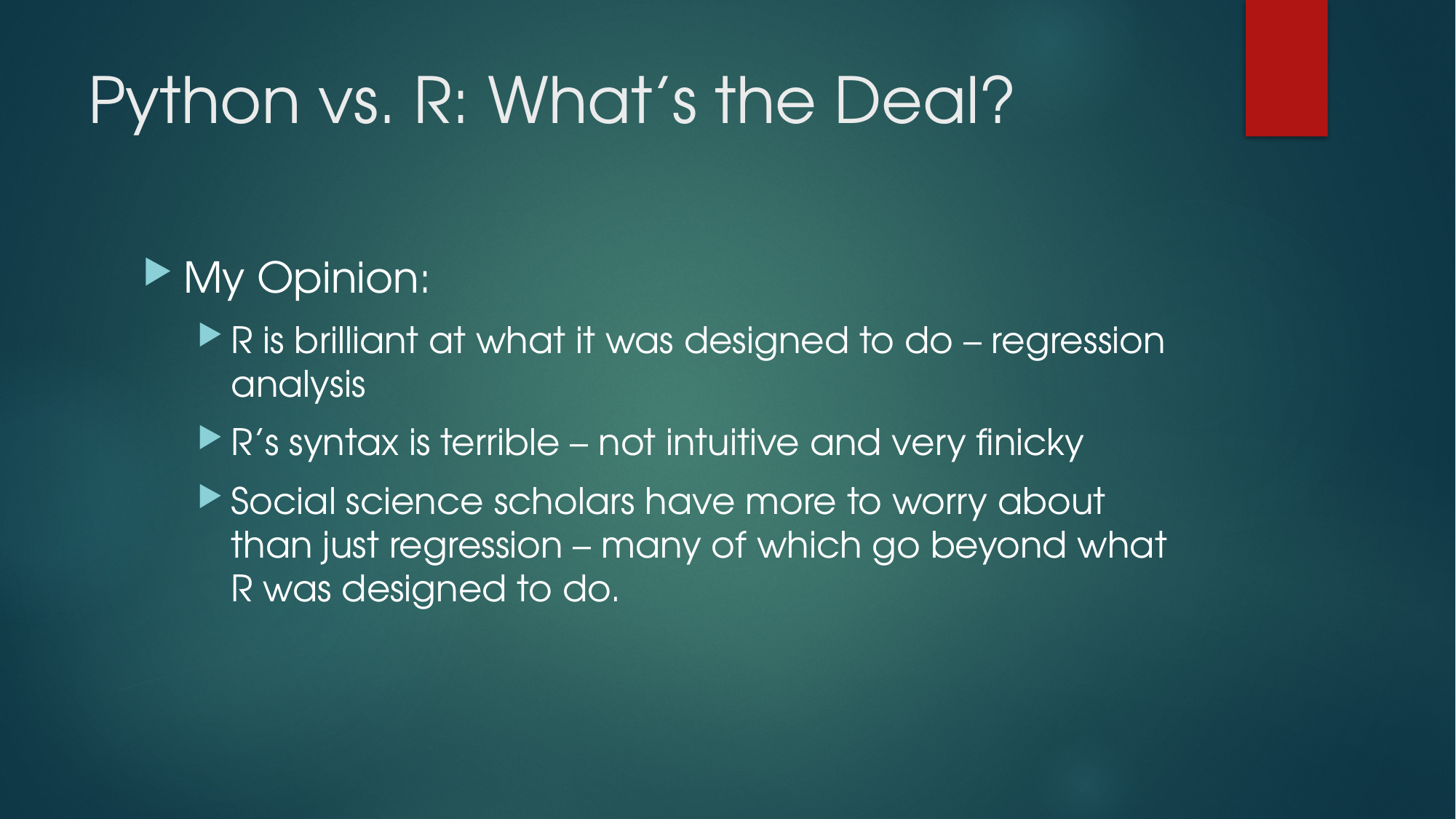

# Python vs. R: What’s the Deal?
My Opinion:
R is brilliant at what it was designed to do – regression analysis
R’s syntax is terrible – not intuitive and very finicky
Social science scholars have more to worry about than just regression – many of which go beyond what R was designed to do.